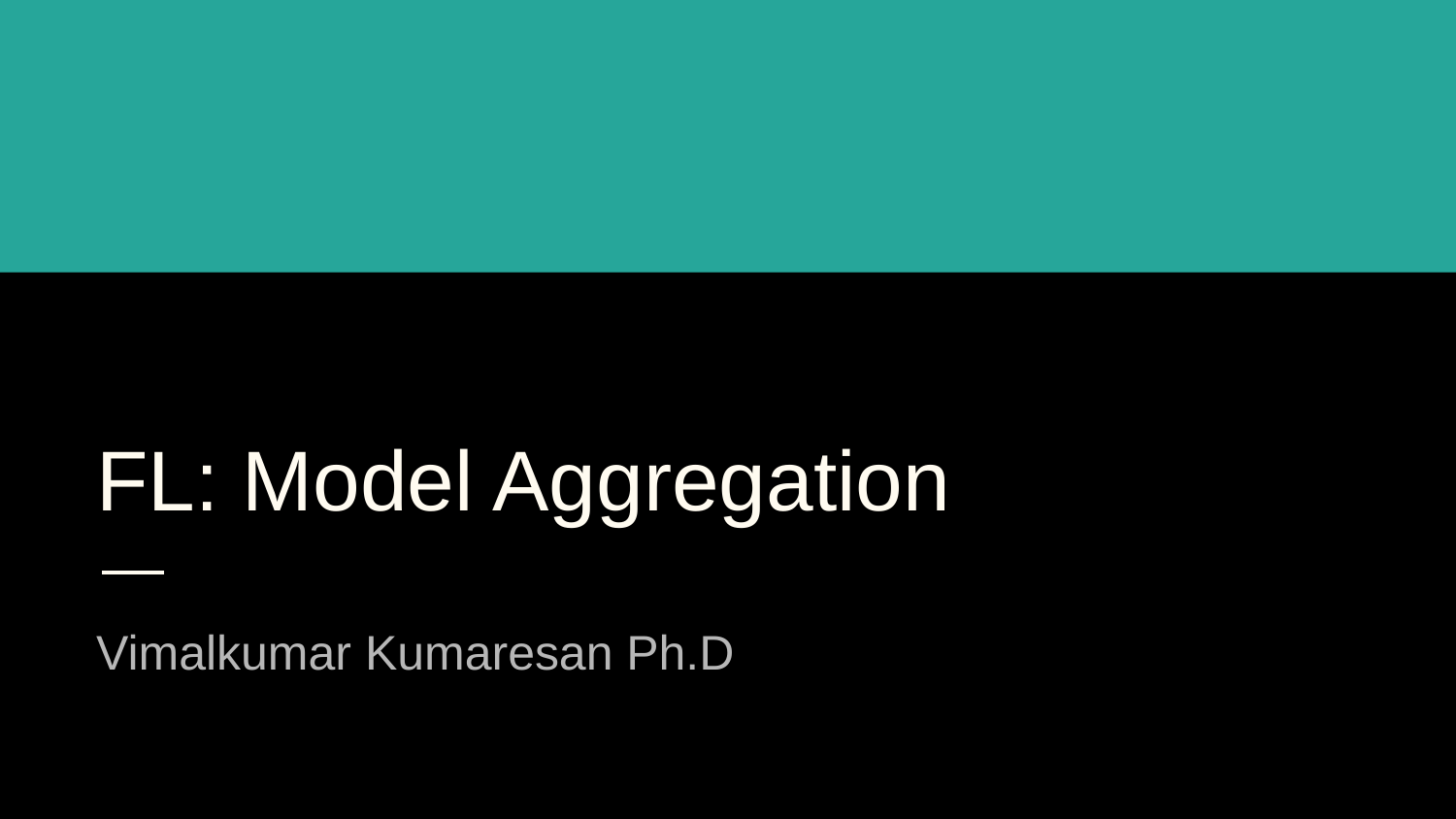

# FL: Model Aggregation
Vimalkumar Kumaresan Ph.D